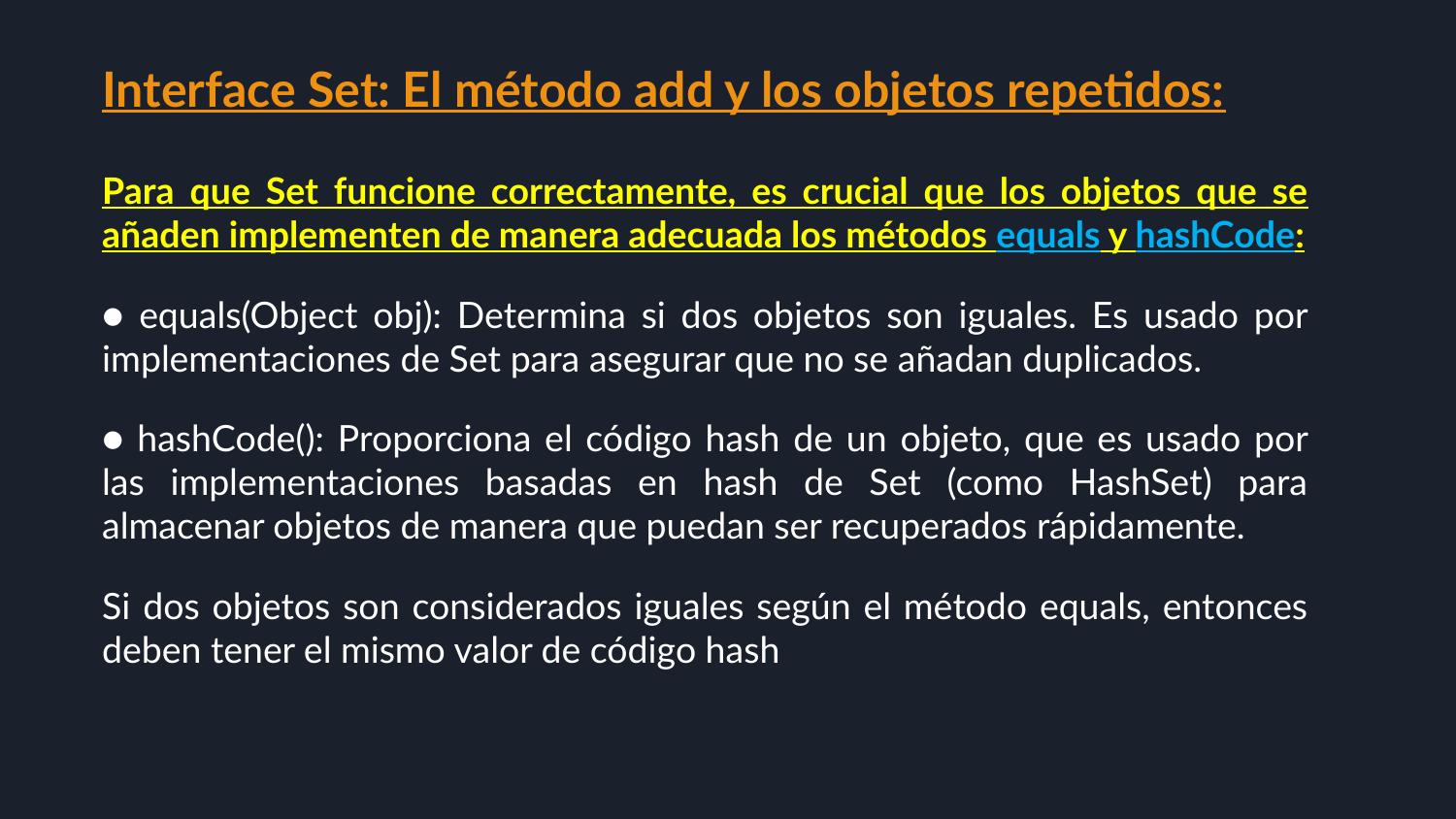

Interface Set: El método add y los objetos repetidos:
Para que Set funcione correctamente, es crucial que los objetos que se añaden implementen de manera adecuada los métodos equals y hashCode:
● equals(Object obj): Determina si dos objetos son iguales. Es usado por implementaciones de Set para asegurar que no se añadan duplicados.
● hashCode(): Proporciona el código hash de un objeto, que es usado por las implementaciones basadas en hash de Set (como HashSet) para almacenar objetos de manera que puedan ser recuperados rápidamente.
Si dos objetos son considerados iguales según el método equals, entonces deben tener el mismo valor de código hash